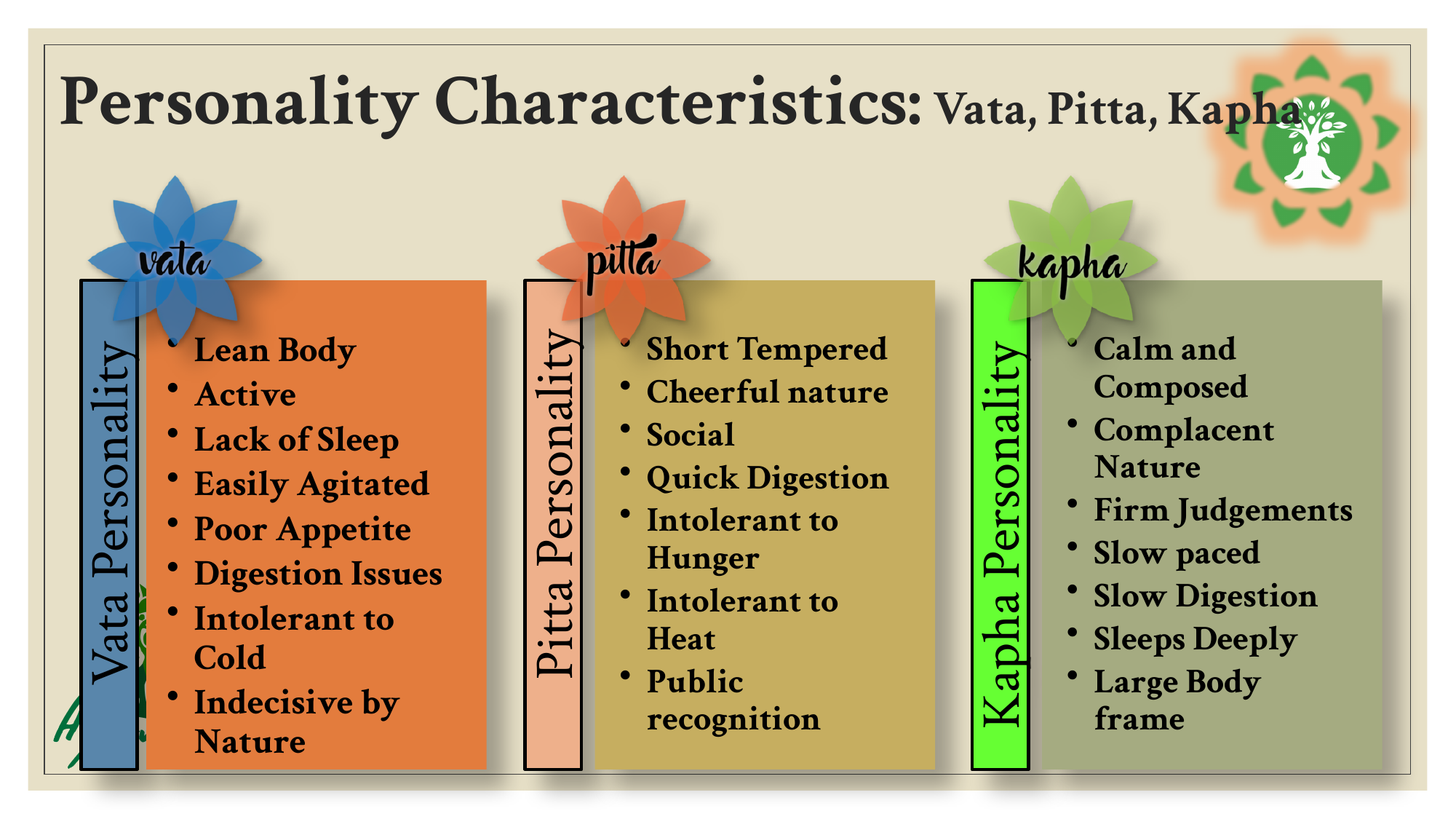

# Personality Characteristics: Vata, Pitta, Kapha
Vata Personality
Lean Body
Active
Lack of Sleep
Easily Agitated
Poor Appetite
Digestion Issues
Intolerant to Cold
Indecisive by Nature
Pitta Personality
Short Tempered
Cheerful nature
Social
Quick Digestion
Intolerant to Hunger
Intolerant to Heat
Public recognition
Kapha Personality
Calm and Composed
Complacent Nature
Firm Judgements
Slow paced
Slow Digestion
Sleeps Deeply
Large Body frame